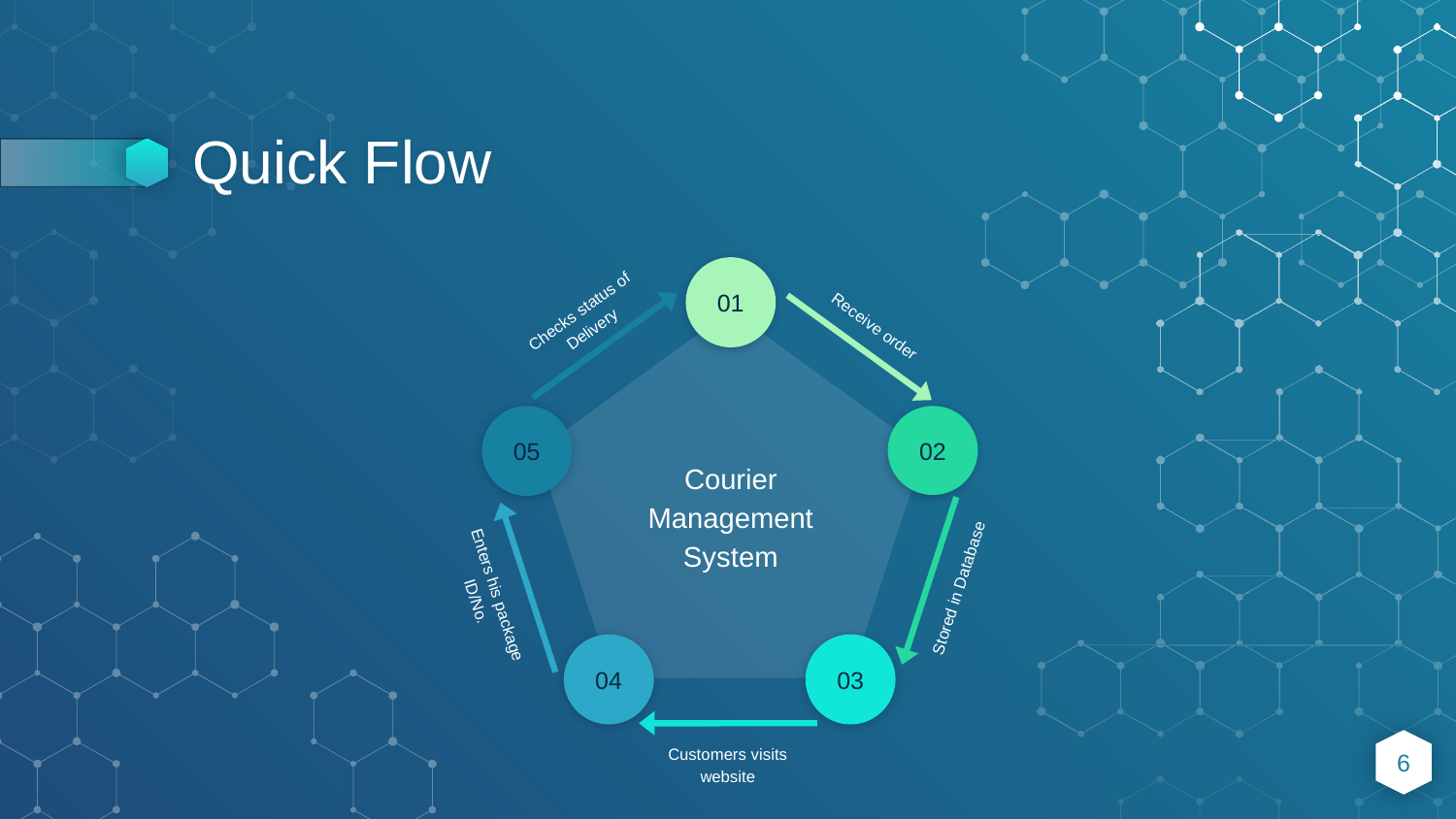

# Quick Flow
01
Receive order

Checks status of Delivery

05

02
Stored in Database

Courier Management System
Enters his package ID/No.

04
03

Customers visits website
6